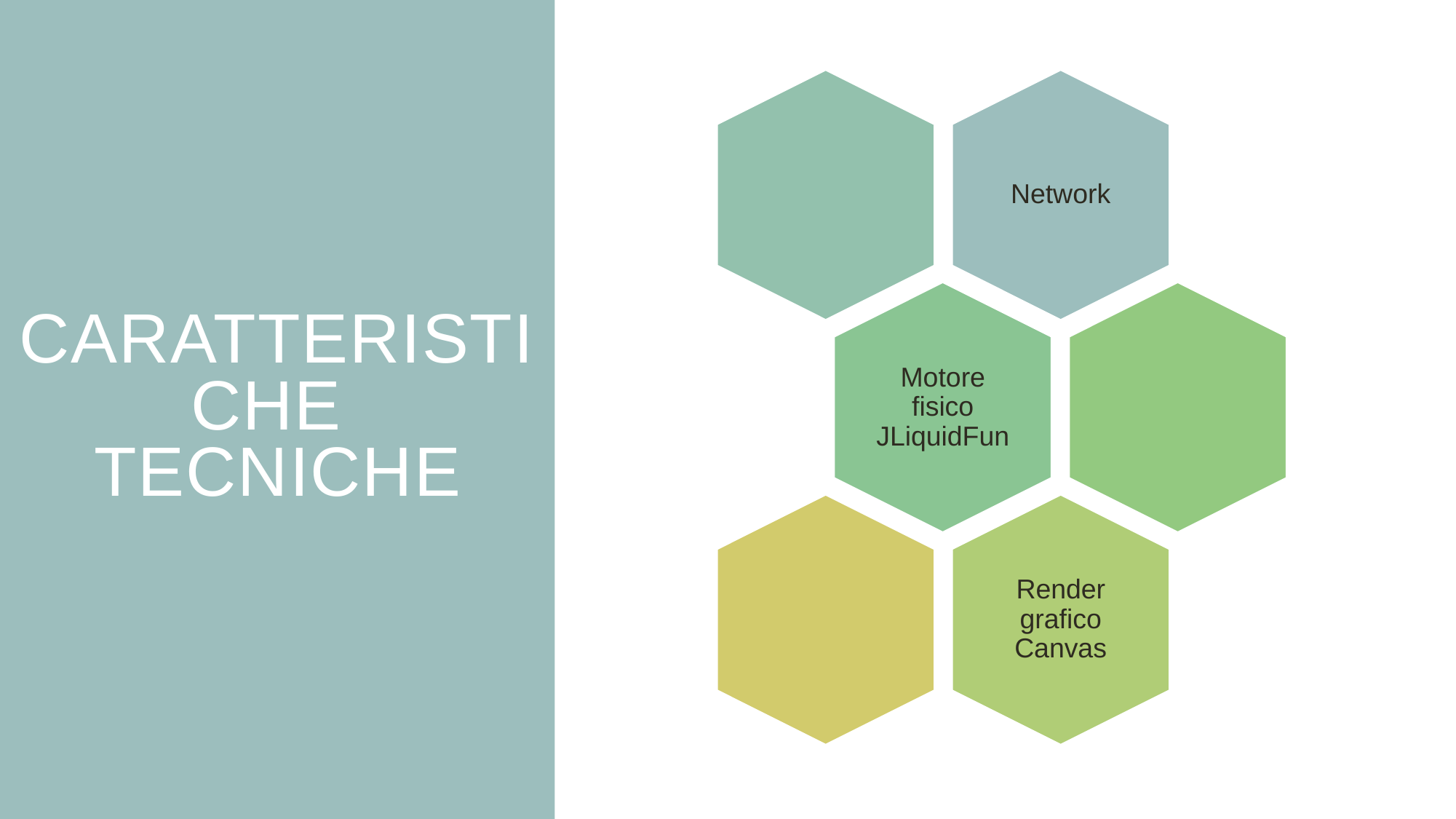

Network

Motore fisico JLiquidFun

Render grafico Canvas

# Caratteristiche  tecniche